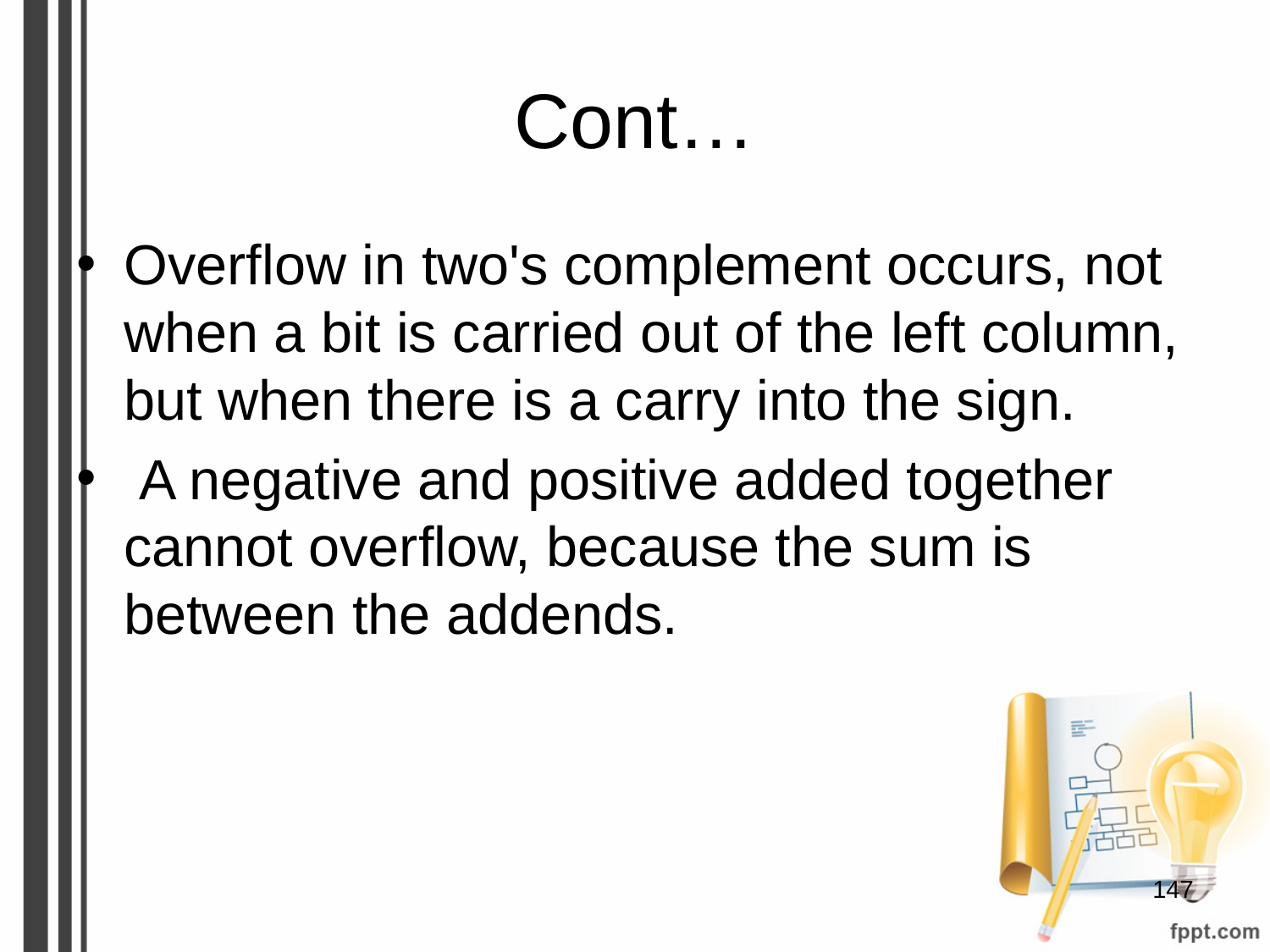

# Cont…
Overflow in two's complement occurs, not when a bit is carried out of the left column, but when there is a carry into the sign.
 A negative and positive added together cannot overflow, because the sum is between the addends.

147